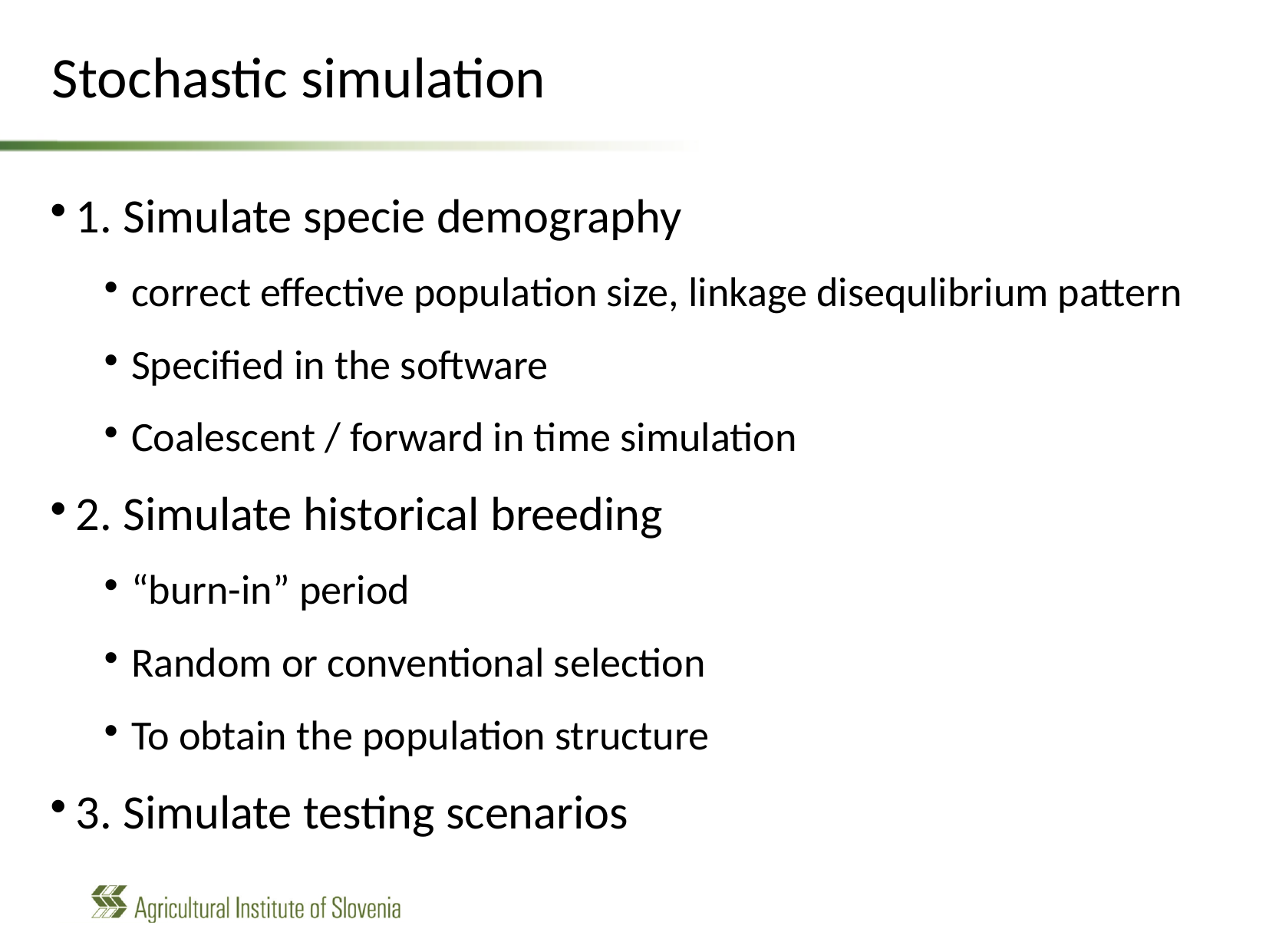

Stochastic simulation

1. Simulate specie demography
correct effective population size, linkage disequlibrium pattern
Specified in the software
Coalescent / forward in time simulation
2. Simulate historical breeding
“burn-in” period
Random or conventional selection
To obtain the population structure
3. Simulate testing scenarios